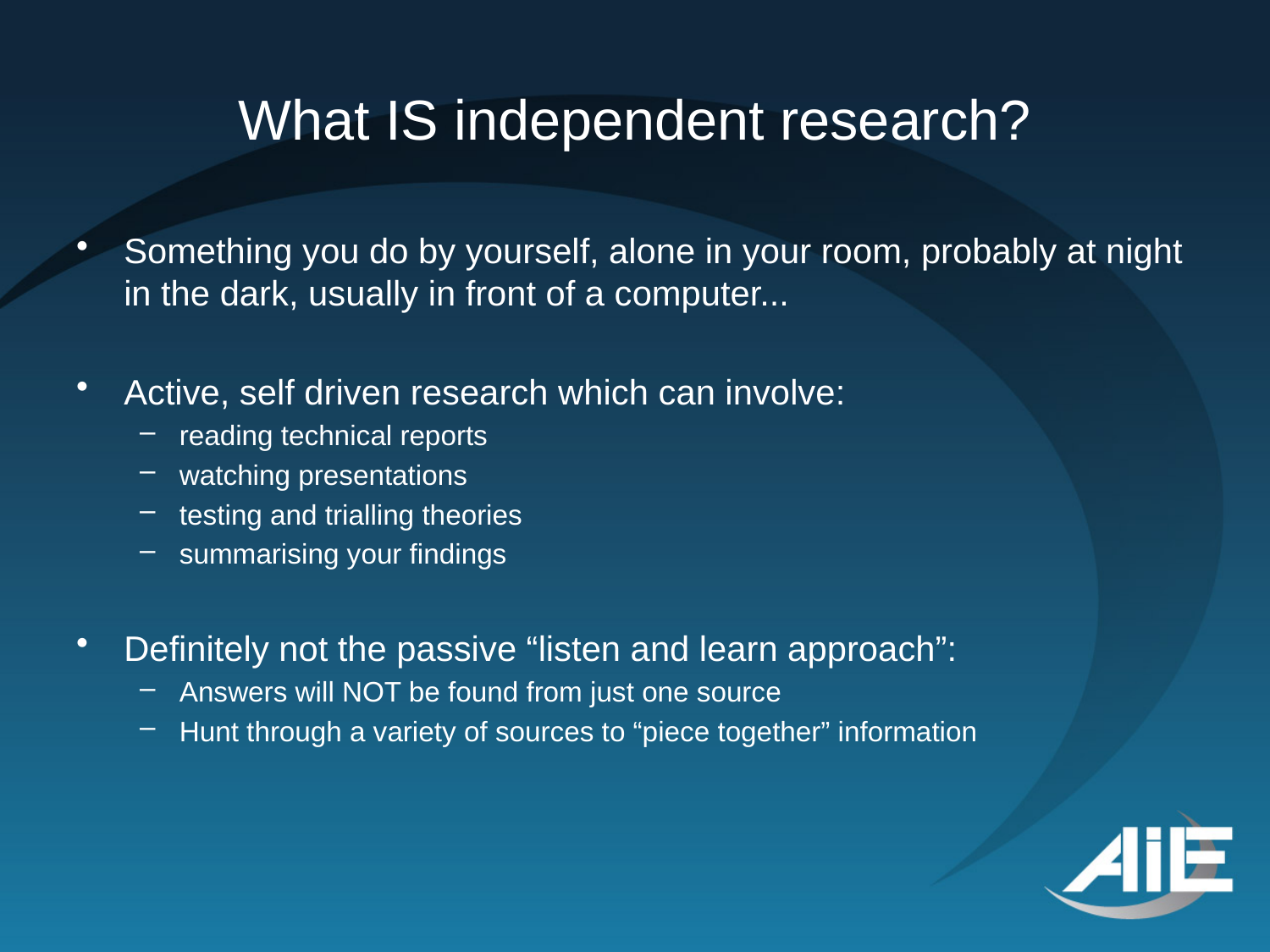

# What IS independent research?
Something you do by yourself, alone in your room, probably at night in the dark, usually in front of a computer...

Active, self driven research which can involve:
reading technical reports
watching presentations
testing and trialling theories
summarising your findings

Definitely not the passive “listen and learn approach”:
Answers will NOT be found from just one source
Hunt through a variety of sources to “piece together” information